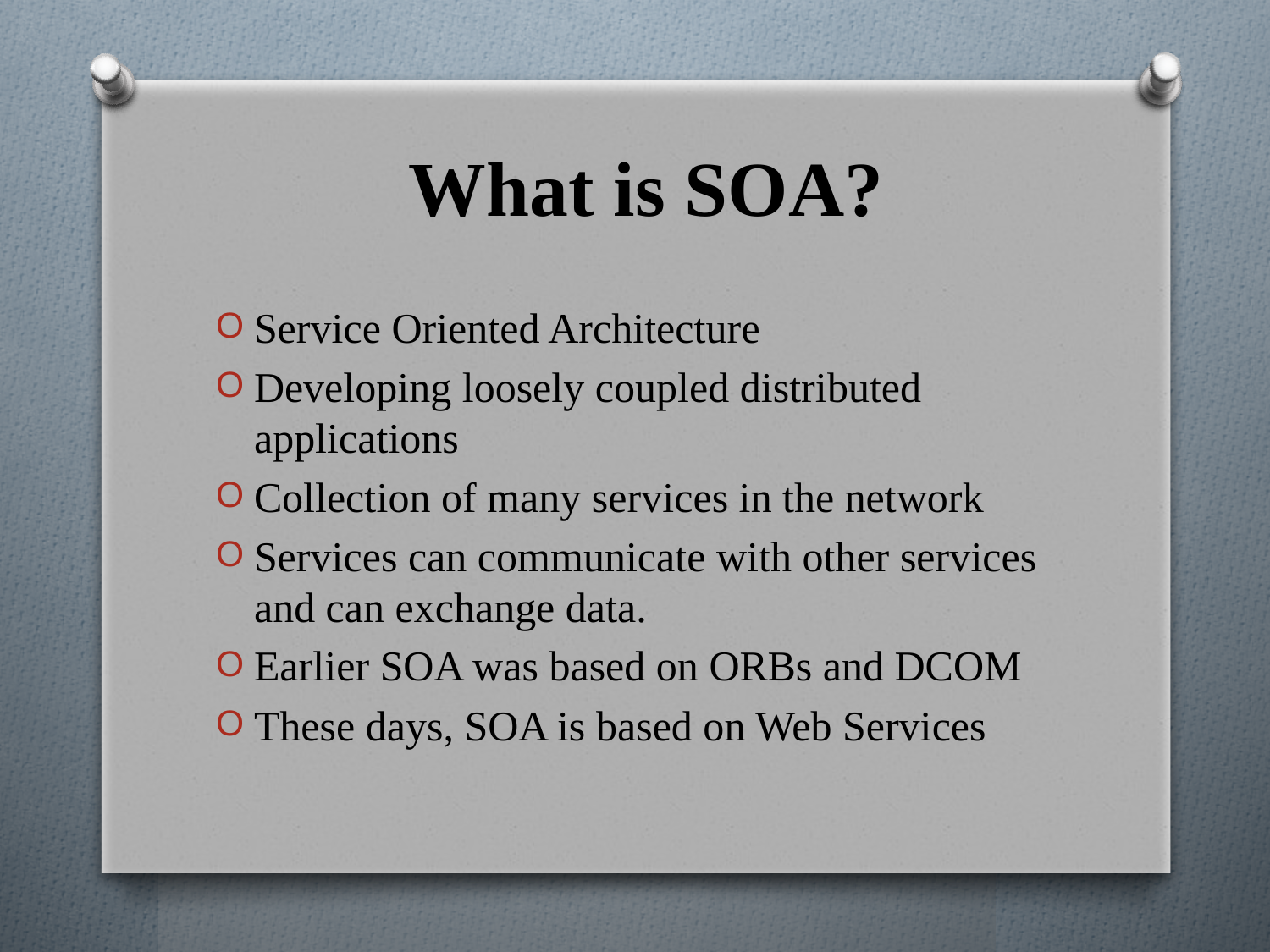

# What is SOA?
Service Oriented Architecture
Developing loosely coupled distributed applications
Collection of many services in the network
Services can communicate with other services and can exchange data.
Earlier SOA was based on ORBs and DCOM
These days, SOA is based on Web Services